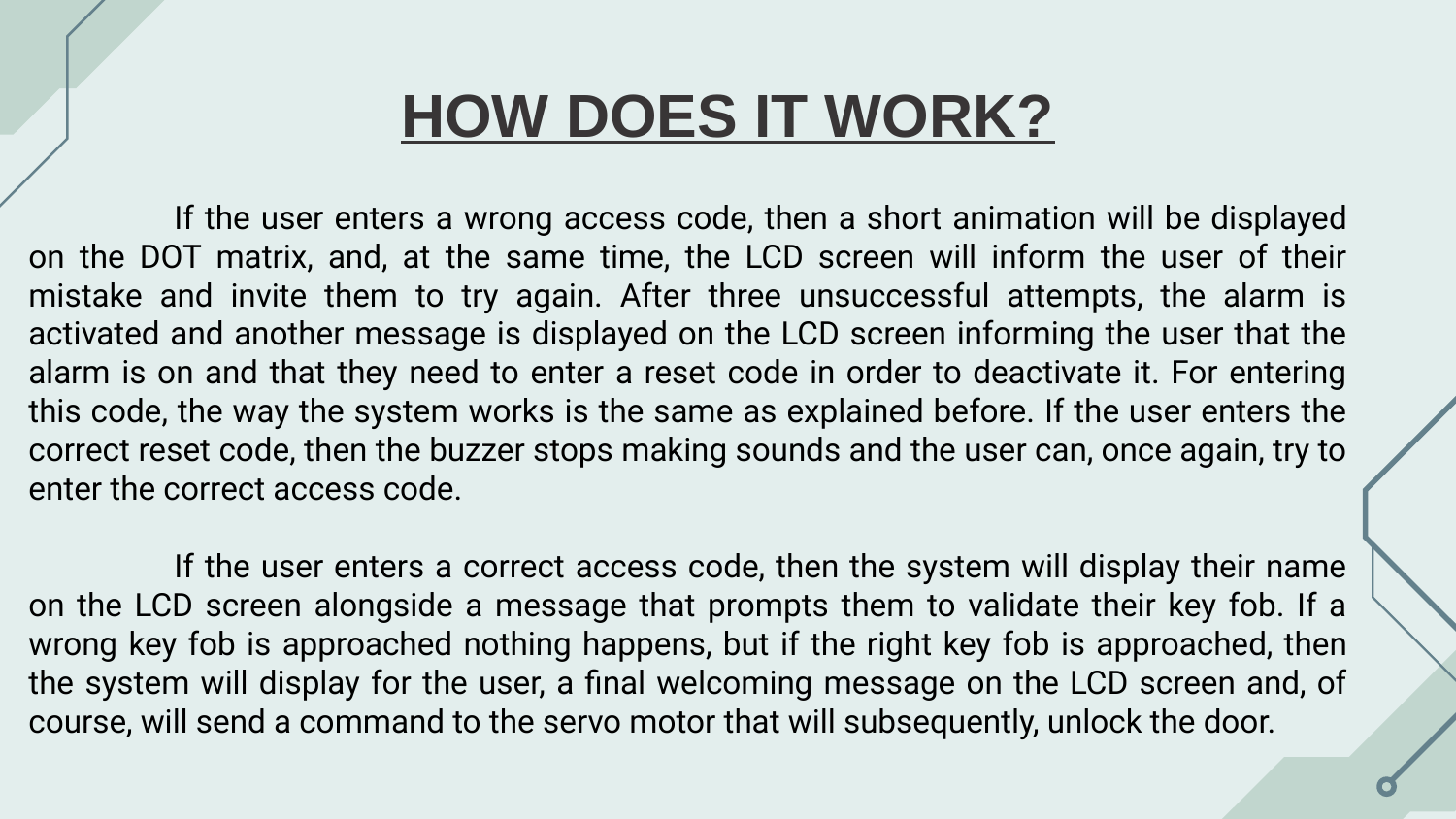

# HOW DOES IT WORK?
	If the user enters a wrong access code, then a short animation will be displayed on the DOT matrix, and, at the same time, the LCD screen will inform the user of their mistake and invite them to try again. After three unsuccessful attempts, the alarm is activated and another message is displayed on the LCD screen informing the user that the alarm is on and that they need to enter a reset code in order to deactivate it. For entering this code, the way the system works is the same as explained before. If the user enters the correct reset code, then the buzzer stops making sounds and the user can, once again, try to enter the correct access code.

	If the user enters a correct access code, then the system will display their name on the LCD screen alongside a message that prompts them to validate their key fob. If a wrong key fob is approached nothing happens, but if the right key fob is approached, then the system will display for the user, a final welcoming message on the LCD screen and, of course, will send a command to the servo motor that will subsequently, unlock the door.